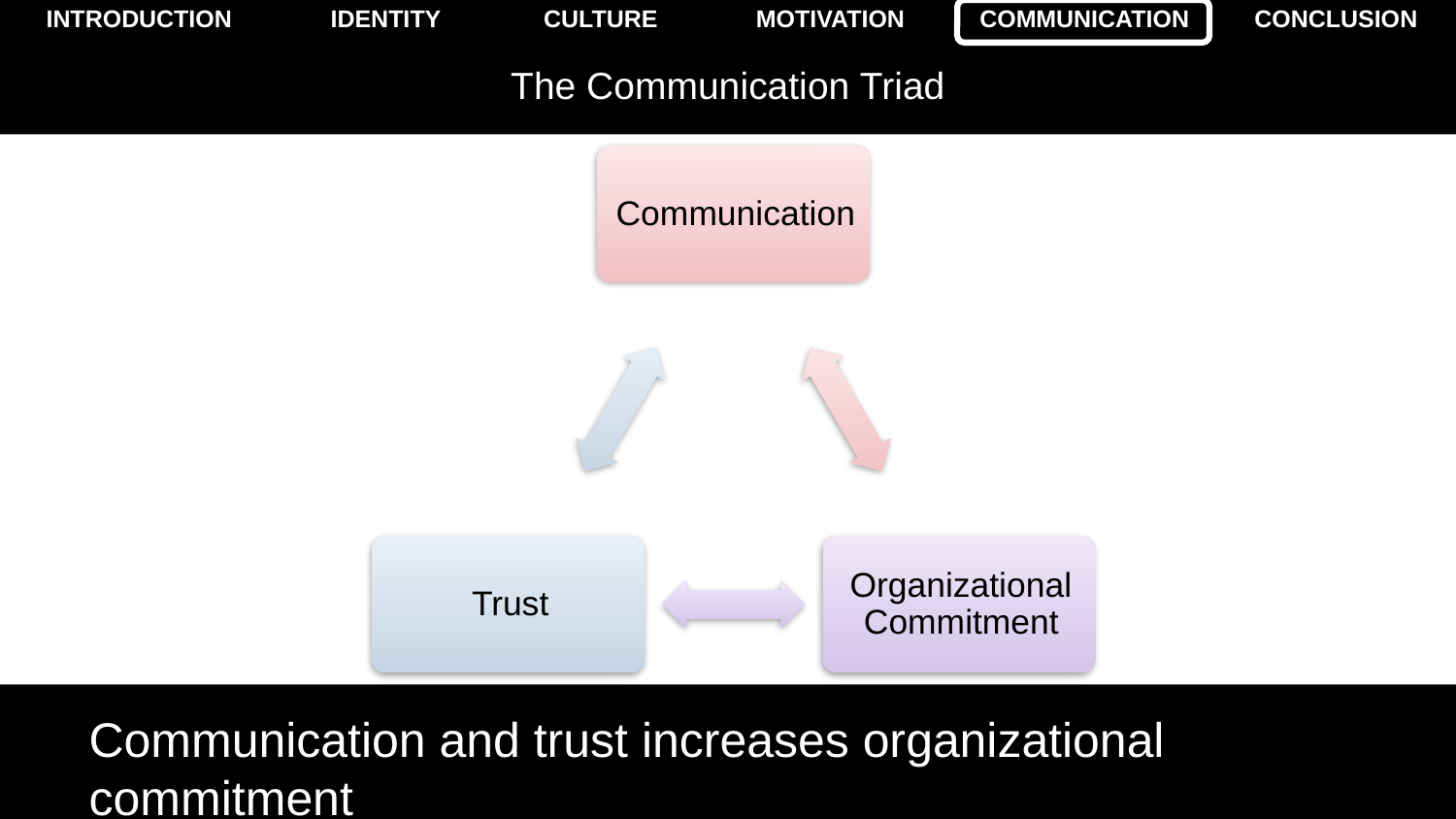

# The Communication Triad
Communication

Organizational Commitment

Trust

Communication and trust increases organizational commitment